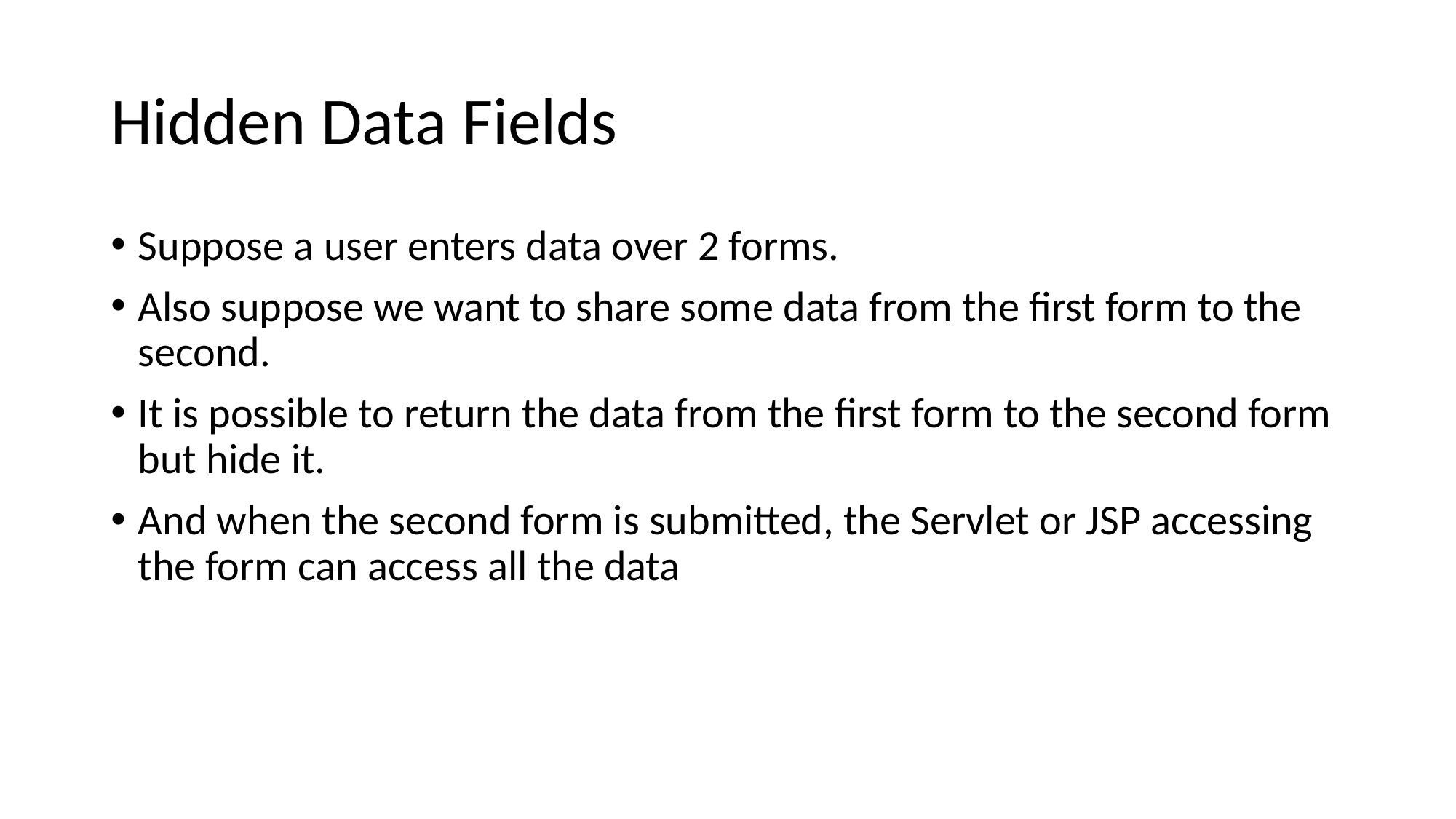

# Hidden Data Fields
Suppose a user enters data over 2 forms.
Also suppose we want to share some data from the first form to the second.
It is possible to return the data from the first form to the second form but hide it.
And when the second form is submitted, the Servlet or JSP accessing the form can access all the data